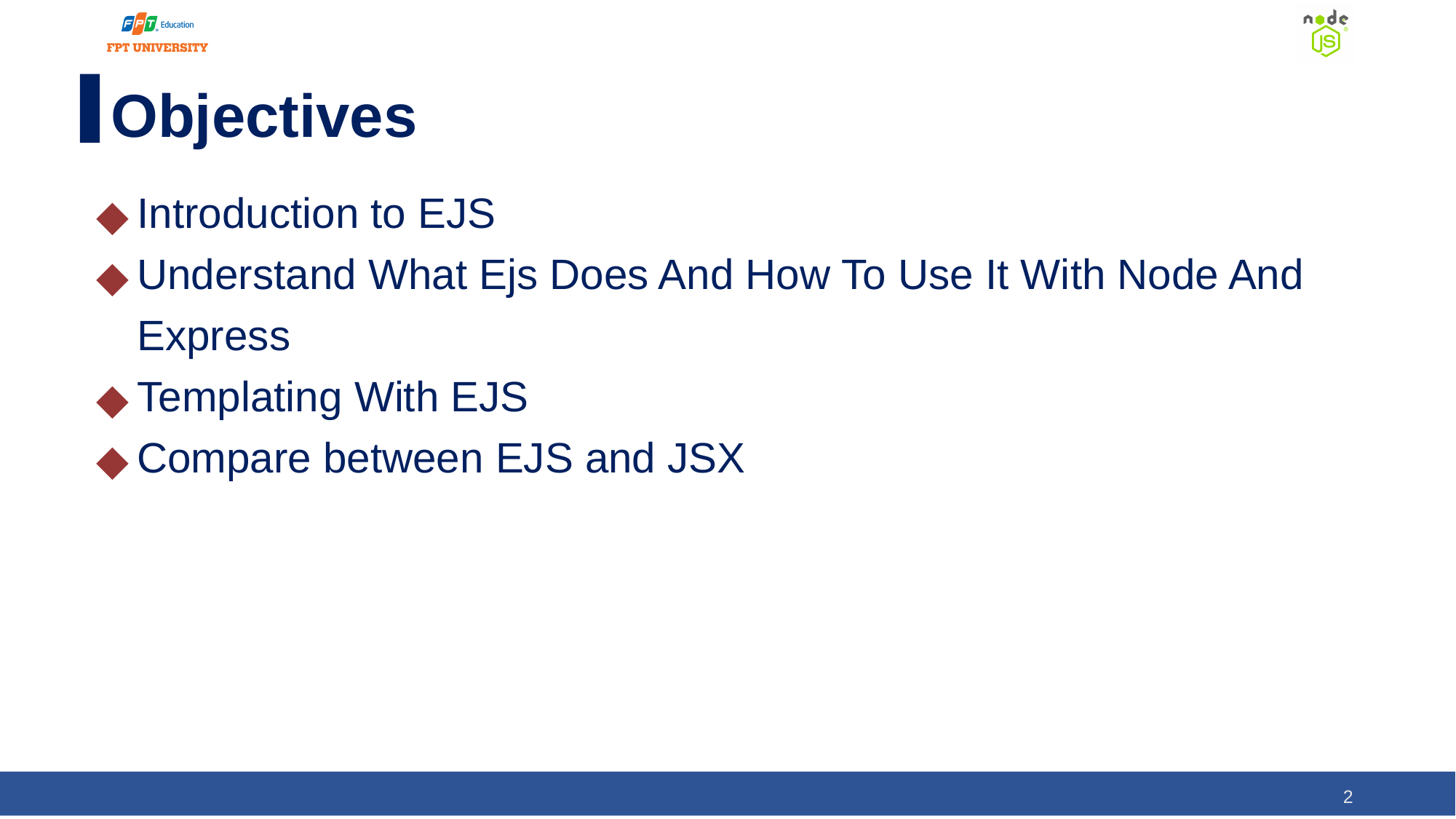

# Objectives
Introduction to EJS
Understand What Ejs Does And How To Use It With Node And Express
Templating With EJS
Compare between EJS and JSX
2